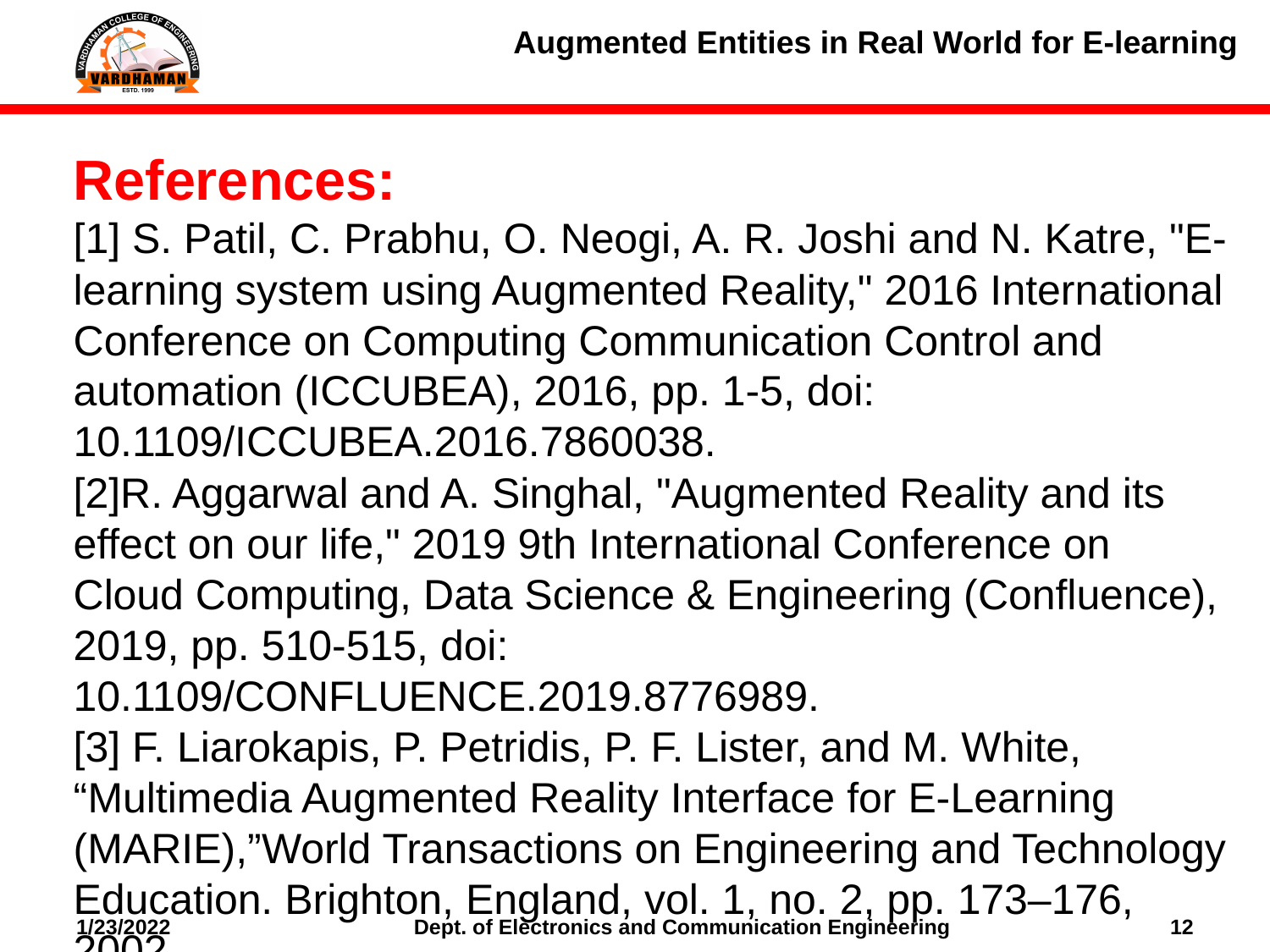

Augmented Entities in Real World for E-learning

References:
[1] S. Patil, C. Prabhu, O. Neogi, A. R. Joshi and N. Katre, "E-learning system using Augmented Reality," 2016 International Conference on Computing Communication Control and automation (ICCUBEA), 2016, pp. 1-5, doi: 10.1109/ICCUBEA.2016.7860038.
[2]R. Aggarwal and A. Singhal, "Augmented Reality and its effect on our life," 2019 9th International Conference on Cloud Computing, Data Science & Engineering (Confluence), 2019, pp. 510-515, doi: 10.1109/CONFLUENCE.2019.8776989.
[3] F. Liarokapis, P. Petridis, P. F. Lister, and M. White,
“Multimedia Augmented Reality Interface for E-Learning (MARIE),”World Transactions on Engineering and Technology Education. Brighton, England, vol. 1, no. 2, pp. 173–176, 2002

Dept. of Electronics and Communication Engineering
1/23/2022
12